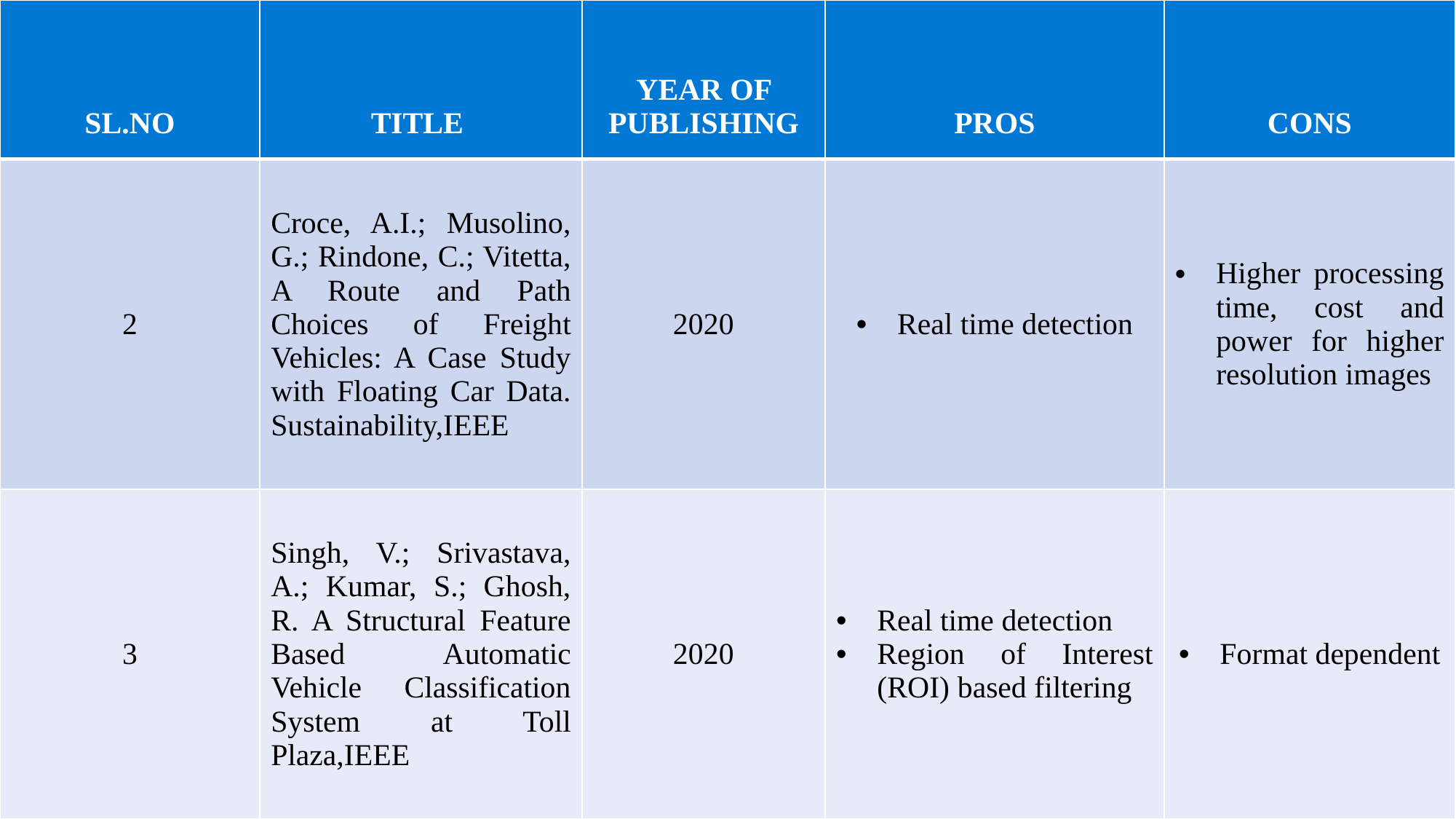

| SL.NO | TITLE | YEAR OF PUBLISHING | PROS | CONS |
| --- | --- | --- | --- | --- |
| 2 | Croce, A.I.; Musolino, G.; Rindone, C.; Vitetta, A Route and Path Choices of Freight Vehicles: A Case Study with Floating Car Data. Sustainability,IEEE | 2020 | Real time detection | Higher processing time, cost and power for higher resolution images |
| 3 | Singh, V.; Srivastava, A.; Kumar, S.; Ghosh, R. A Structural Feature Based Automatic Vehicle Classification System at Toll Plaza,IEEE | 2020 | Real time detection Region of Interest (ROI) based filtering | Format dependent |